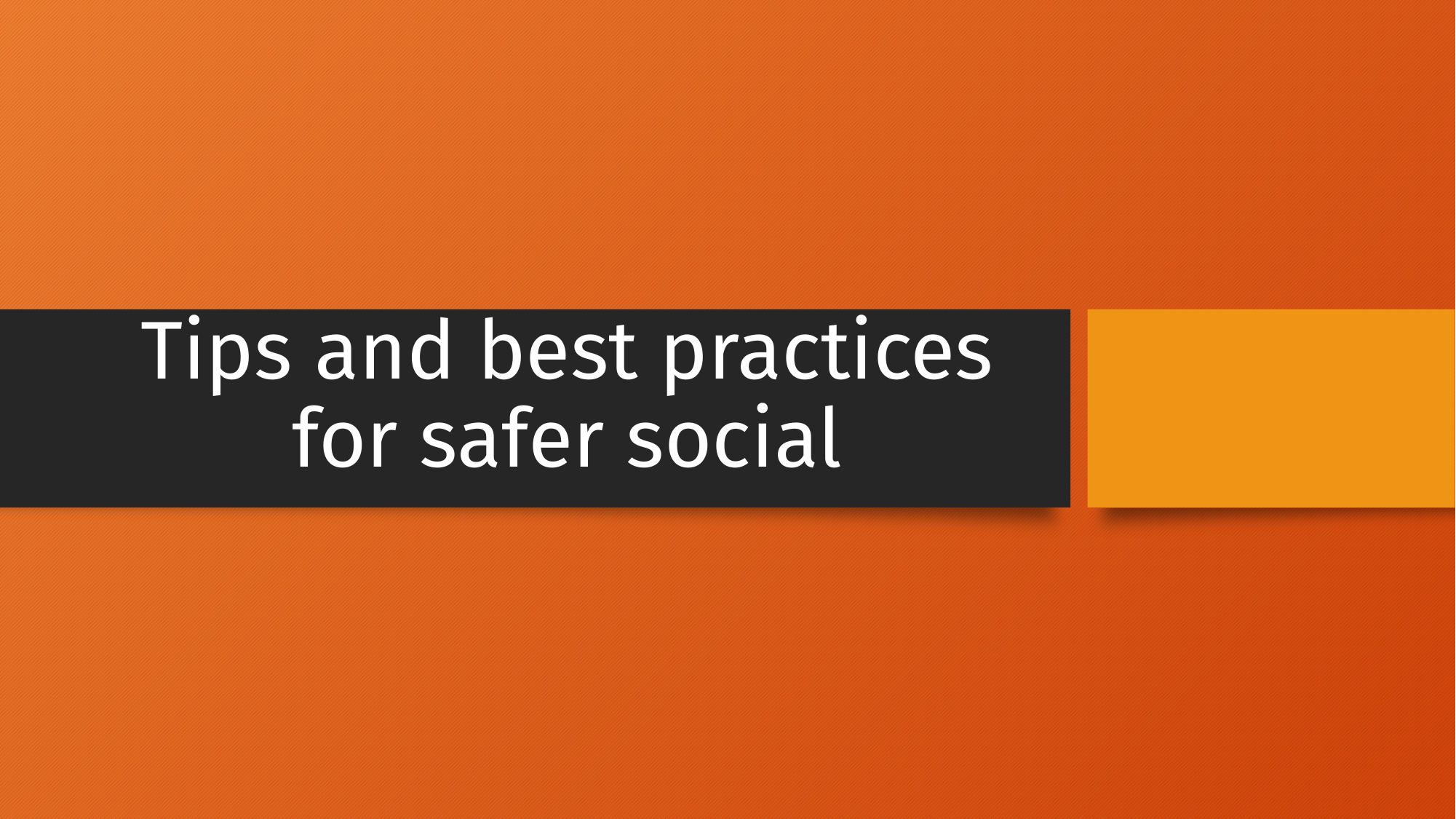

# Tips and best practices for safer social